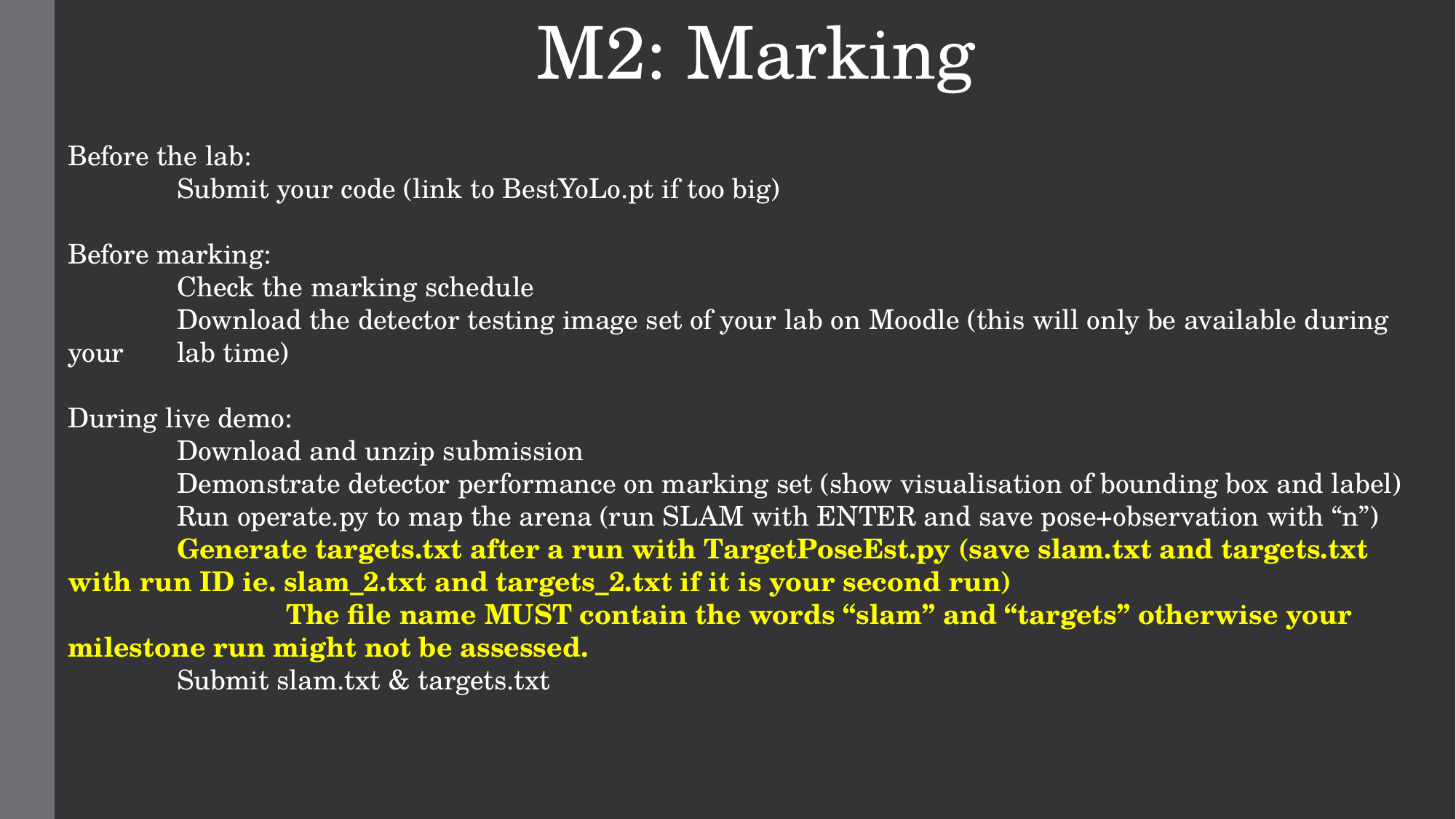

M2: Marking

Before the lab:
	Submit your code (link to BestYoLo.pt if too big)

Before marking:
	Check the marking schedule
	Download the detector testing image set of your lab on Moodle (this will only be available during your 	lab time)

During live demo:
	Download and unzip submission
	Demonstrate detector performance on marking set (show visualisation of bounding box and label)
	Run operate.py to map the arena (run SLAM with ENTER and save pose+observation with “n”)
	Generate targets.txt after a run with TargetPoseEst.py (save slam.txt and targets.txt with run ID ie. slam_2.txt and targets_2.txt if it is your second run)
		The file name MUST contain the words “slam” and “targets” otherwise your milestone run might not be assessed.
	Submit slam.txt & targets.txt